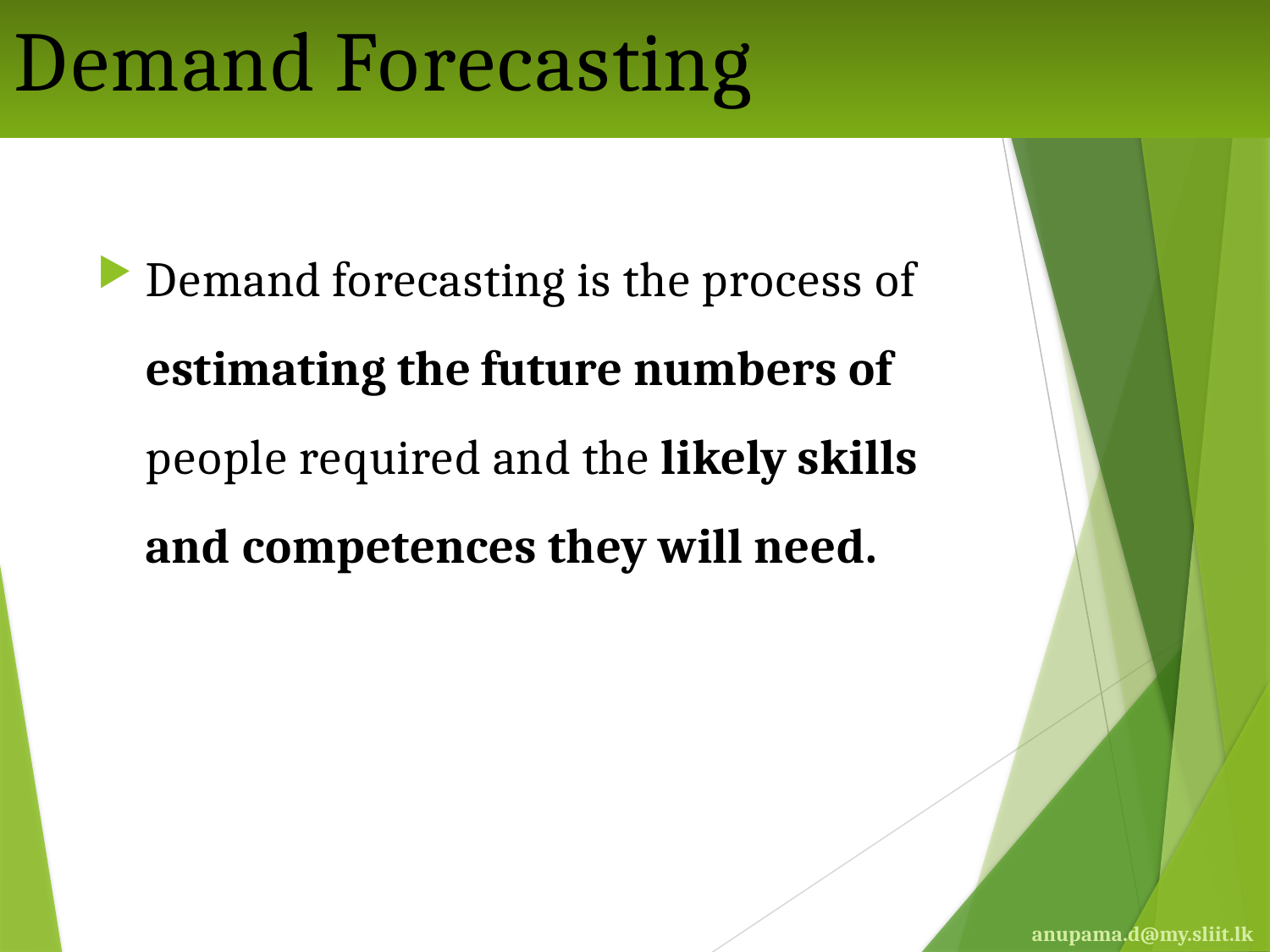

# Demand Forecasting
Demand forecasting is the process of estimating the future numbers of people required and the likely skills and competences they will need.
anupama.d@my.sliit.lk